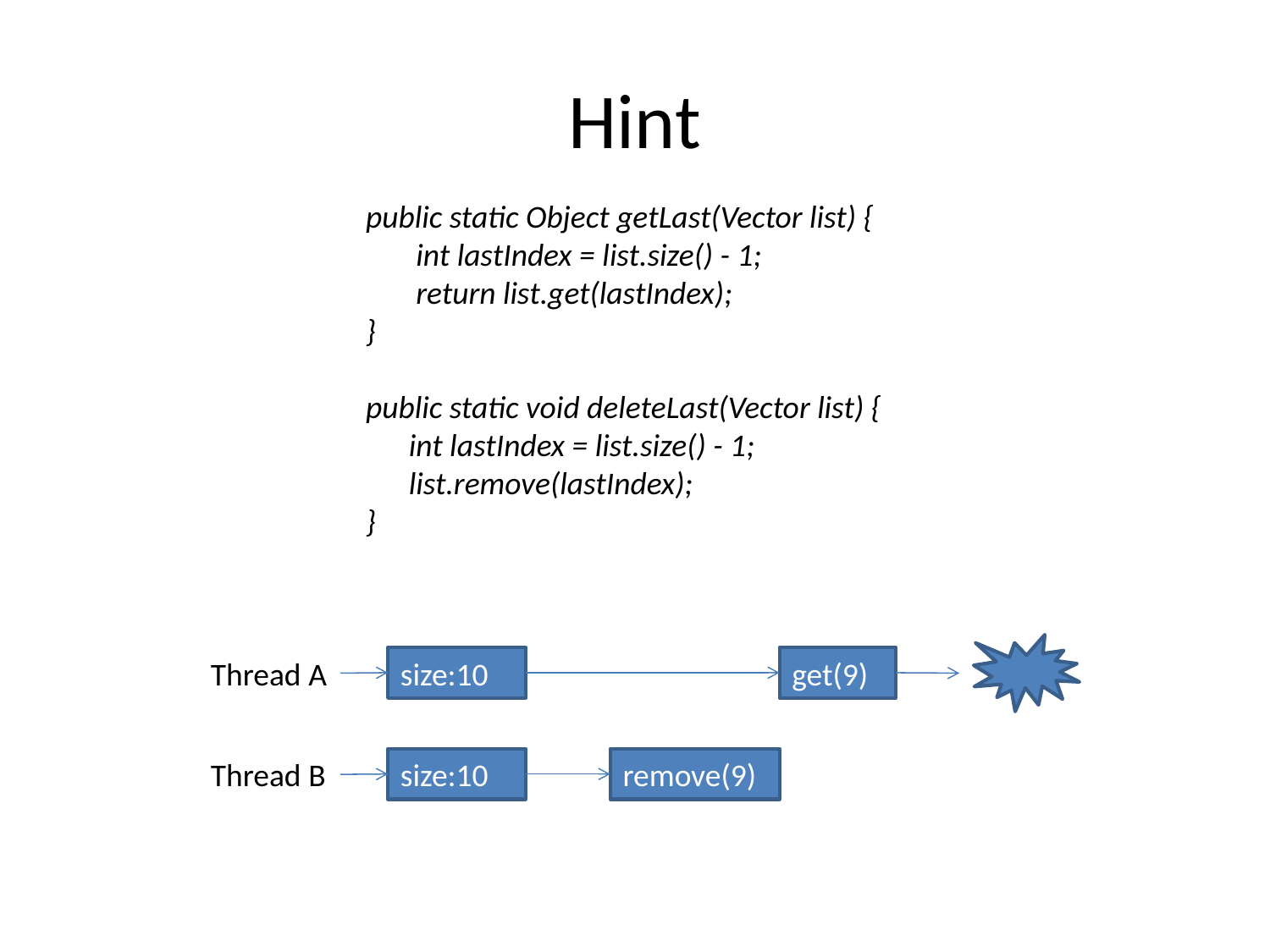

# Hint
public static Object getLast(Vector list) {
       int lastIndex = list.size() - 1;
       return list.get(lastIndex);
}

public static void deleteLast(Vector list) {
      int lastIndex = list.size() - 1;
      list.remove(lastIndex);
}

Thread A
size:10
get(9)
Thread B
size:10
remove(9)